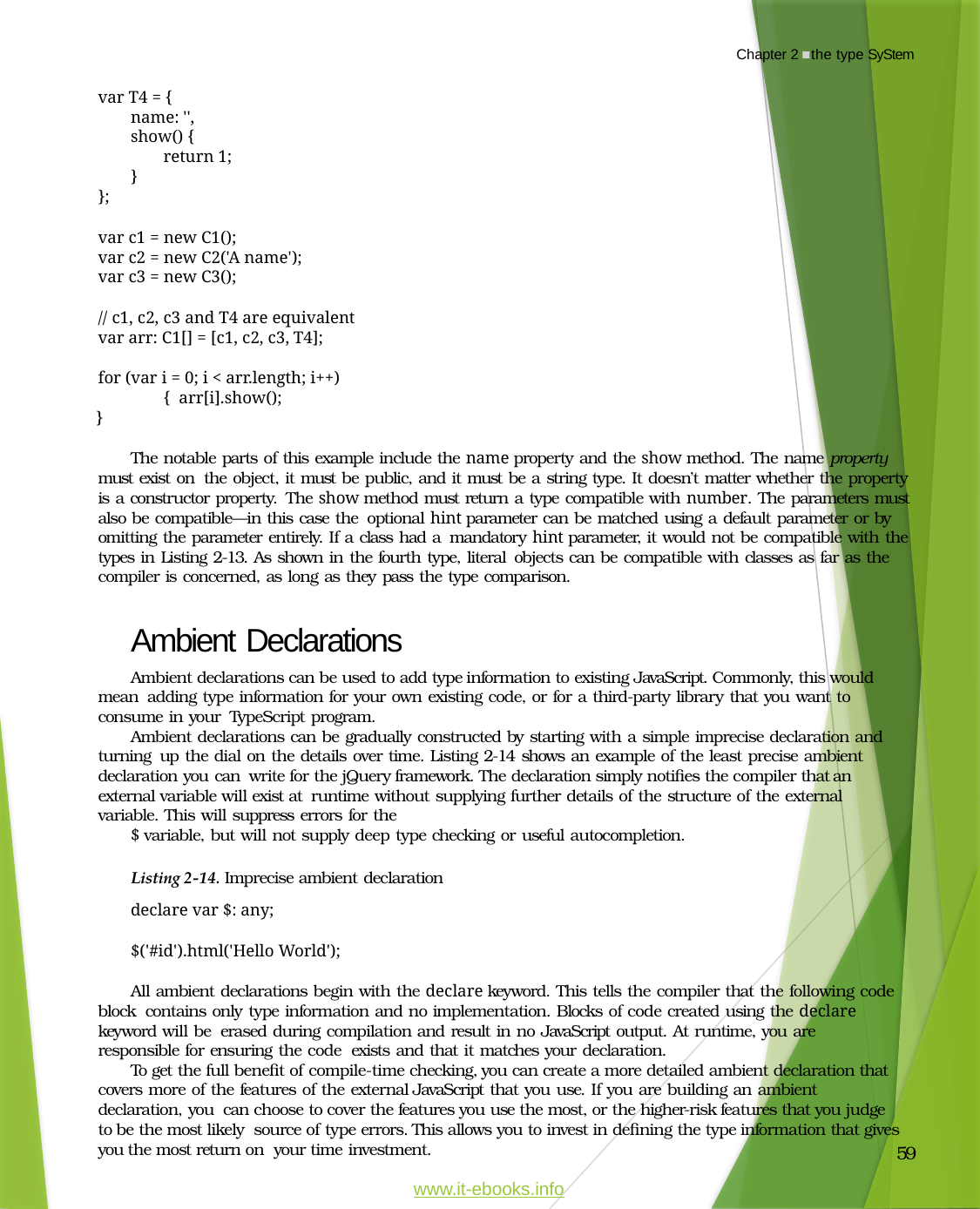

Chapter 2 ■ the type SyStem
var T4 = {
name: '',
show() {
return 1;
}
};

var c1 = new C1();
var c2 = new C2('A name');  var c3 = new C3();

// c1, c2, c3 and T4 are equivalent  var arr: C1[] = [c1, c2, c3, T4];

for (var i = 0; i < arr.length; i++) {  arr[i].show();
}

The notable parts of this example include the name property and the show method. The name property must exist on  the object, it must be public, and it must be a string type. It doesn’t matter whether the property is a constructor property.  The show method must return a type compatible with number. The parameters must also be compatible—in this case the  optional hint parameter can be matched using a default parameter or by omitting the parameter entirely. If a class had a  mandatory hint parameter, it would not be compatible with the types in Listing 2-13. As shown in the fourth type, literal  objects can be compatible with classes as far as the compiler is concerned, as long as they pass the type comparison.

Ambient Declarations
Ambient declarations can be used to add type information to existing JavaScript. Commonly, this would mean  adding type information for your own existing code, or for a third-party library that you want to consume in your  TypeScript program.
Ambient declarations can be gradually constructed by starting with a simple imprecise declaration and turning  up the dial on the details over time. Listing 2-14 shows an example of the least precise ambient declaration you can  write for the jQuery framework. The declaration simply notifies the compiler that an external variable will exist at  runtime without supplying further details of the structure of the external variable. This will suppress errors for the
$ variable, but will not supply deep type checking or useful autocompletion.

Listing 2-14. Imprecise ambient declaration
declare var $: any;

$('#id').html('Hello World');

All ambient declarations begin with the declare keyword. This tells the compiler that the following code block  contains only type information and no implementation. Blocks of code created using the declare keyword will be  erased during compilation and result in no JavaScript output. At runtime, you are responsible for ensuring the code  exists and that it matches your declaration.
To get the full benefit of compile-time checking, you can create a more detailed ambient declaration that  covers more of the features of the external JavaScript that you use. If you are building an ambient declaration, you  can choose to cover the features you use the most, or the higher-risk features that you judge to be the most likely  source of type errors. This allows you to invest in defining the type information that gives you the most return on  your time investment.
59
www.it-ebooks.info